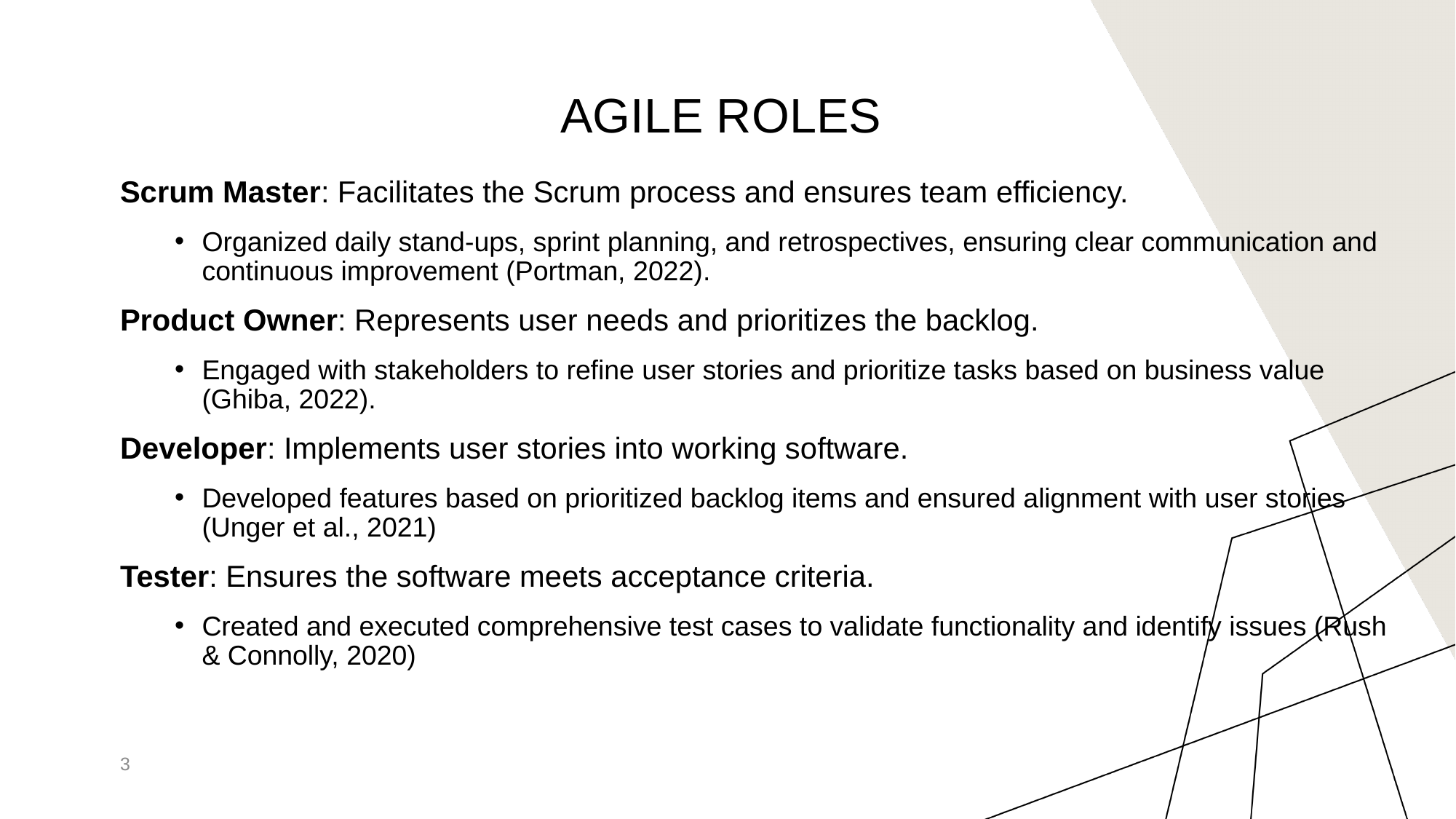

# Agile Roles
Scrum Master: Facilitates the Scrum process and ensures team efficiency.
Organized daily stand-ups, sprint planning, and retrospectives, ensuring clear communication and continuous improvement (Portman, 2022)​.
Product Owner: Represents user needs and prioritizes the backlog.
Engaged with stakeholders to refine user stories and prioritize tasks based on business value (Ghiba, 2022).
Developer: Implements user stories into working software.
Developed features based on prioritized backlog items and ensured alignment with user stories (Unger et al., 2021)​
Tester: Ensures the software meets acceptance criteria.
Created and executed comprehensive test cases to validate functionality and identify issues (Rush & Connolly, 2020)​
3